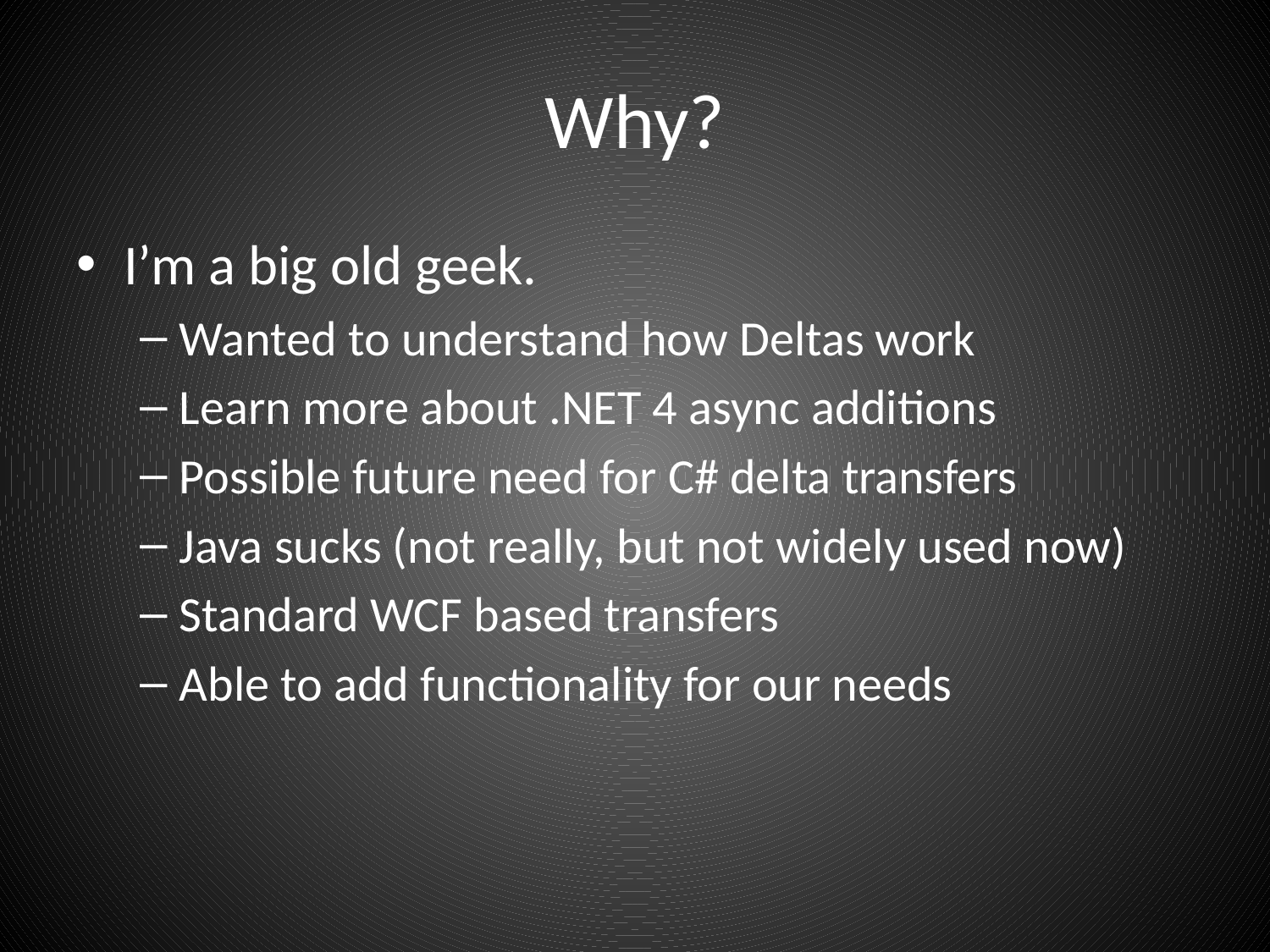

# Why?
I’m a big old geek.
Wanted to understand how Deltas work
Learn more about .NET 4 async additions
Possible future need for C# delta transfers
Java sucks (not really, but not widely used now)
Standard WCF based transfers
Able to add functionality for our needs